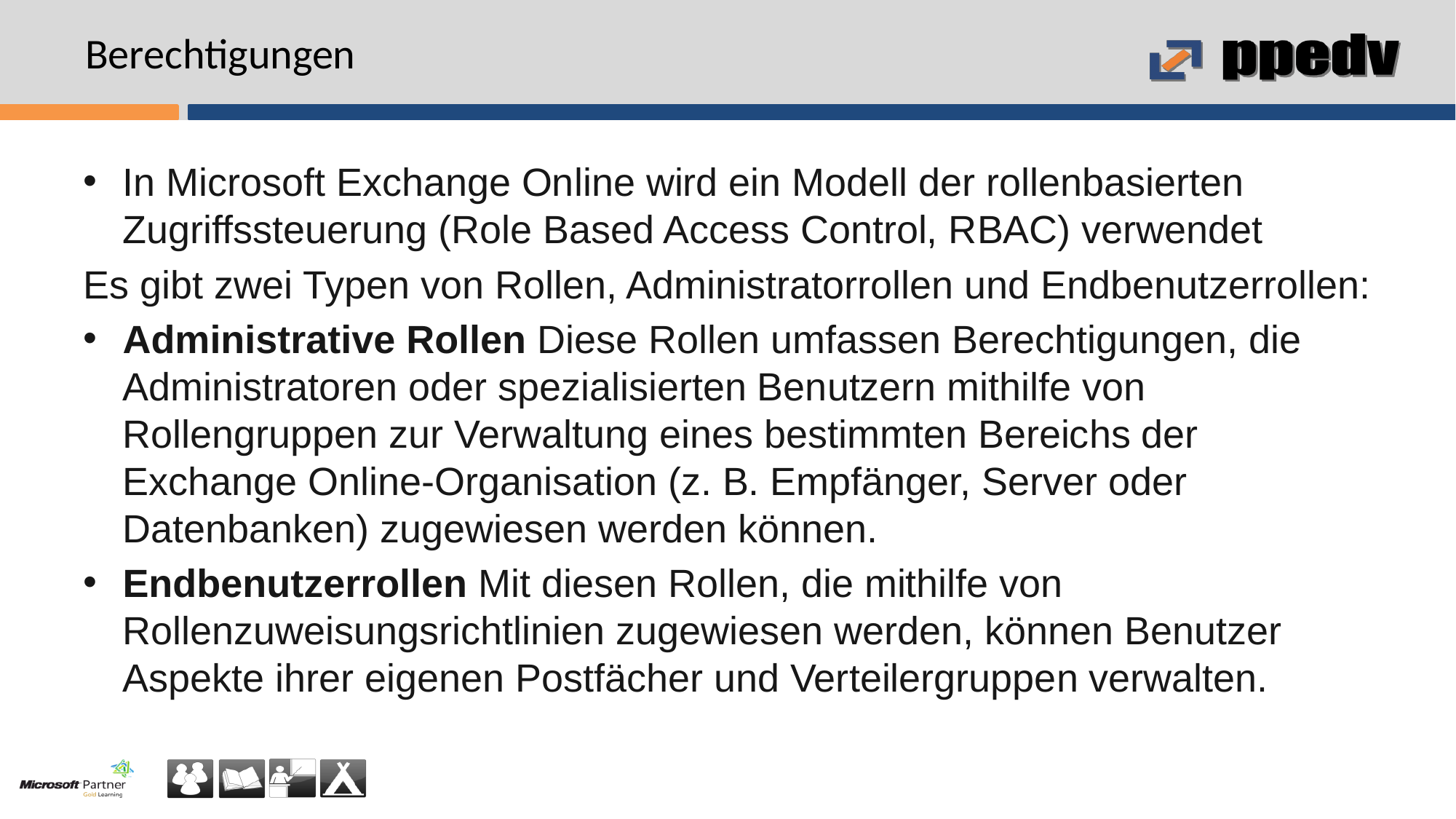

# Berechtigungen
In Microsoft Exchange Online wird ein Modell der rollenbasierten Zugriffssteuerung (Role Based Access Control, RBAC) verwendet
Es gibt zwei Typen von Rollen, Administratorrollen und Endbenutzerrollen:
Administrative Rollen Diese Rollen umfassen Berechtigungen, die Administratoren oder spezialisierten Benutzern mithilfe von Rollengruppen zur Verwaltung eines bestimmten Bereichs der Exchange Online-Organisation (z. B. Empfänger, Server oder Datenbanken) zugewiesen werden können.
Endbenutzerrollen Mit diesen Rollen, die mithilfe von Rollenzuweisungsrichtlinien zugewiesen werden, können Benutzer Aspekte ihrer eigenen Postfächer und Verteilergruppen verwalten.